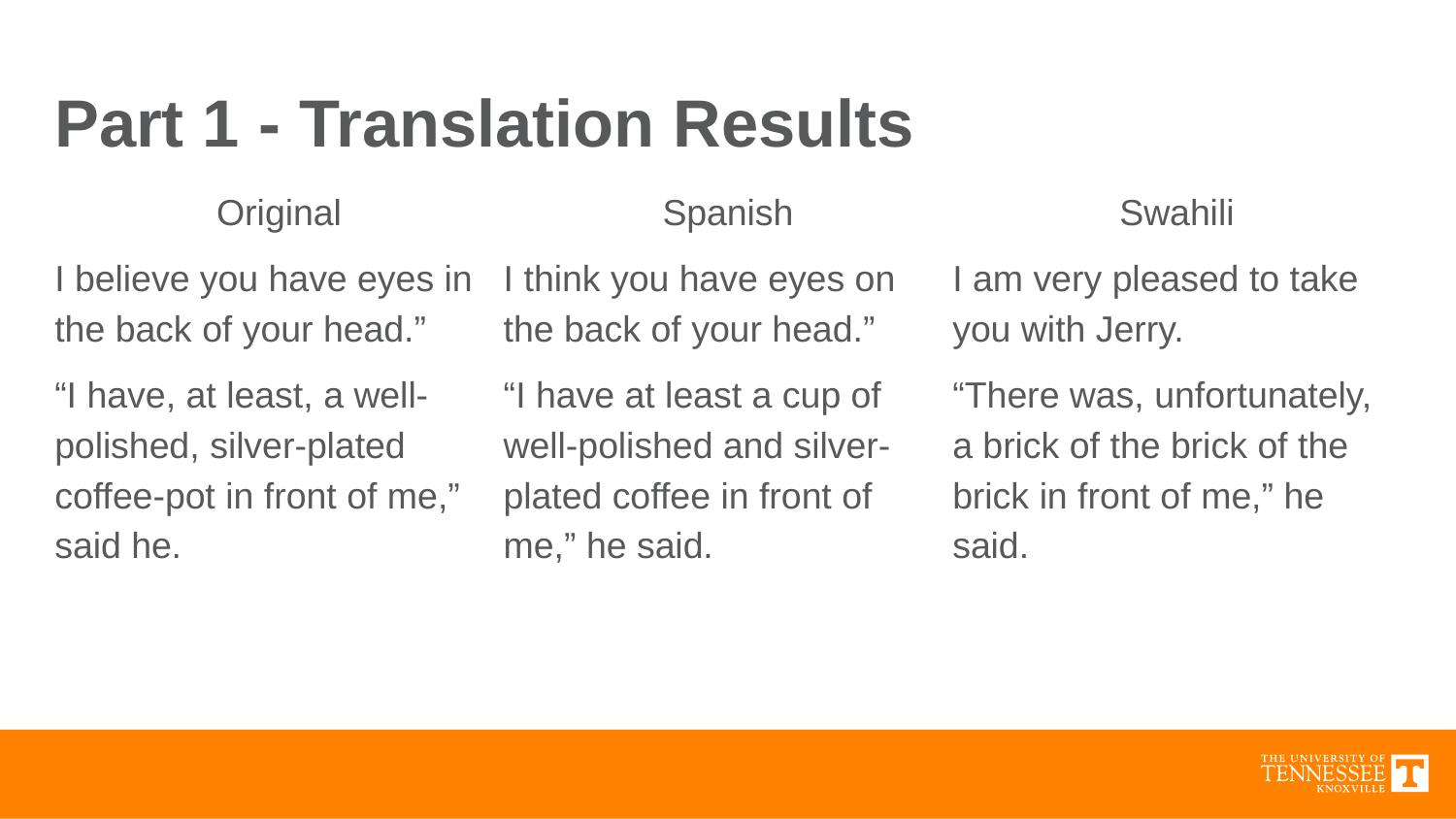

# Part 1 - Translation Results
Original
I believe you have eyes in the back of your head.”
“I have, at least, a well-polished, silver-plated coffee-pot in front of me,” said he.

Spanish
I think you have eyes on the back of your head.”
“I have at least a cup of well-polished and silver-plated coffee in front of me,” he said.
Swahili
I am very pleased to take you with Jerry.
“There was, unfortunately, a brick of the brick of the brick in front of me,” he said.